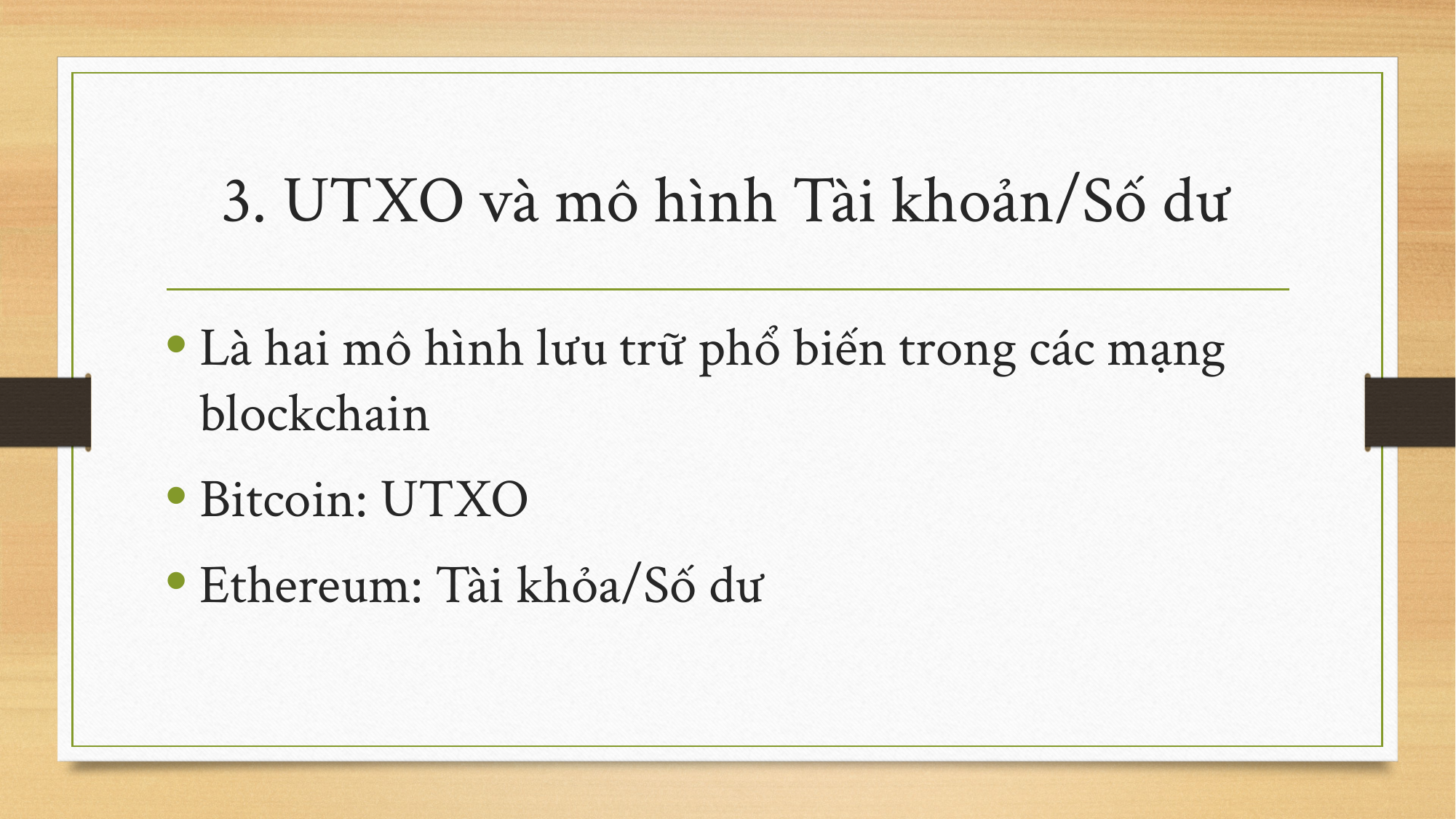

# 3. UTXO và mô hình Tài khoản/Số dư
Là hai mô hình lưu trữ phổ biến trong các mạng blockchain
Bitcoin: UTXO
Ethereum: Tài khỏa/Số dư